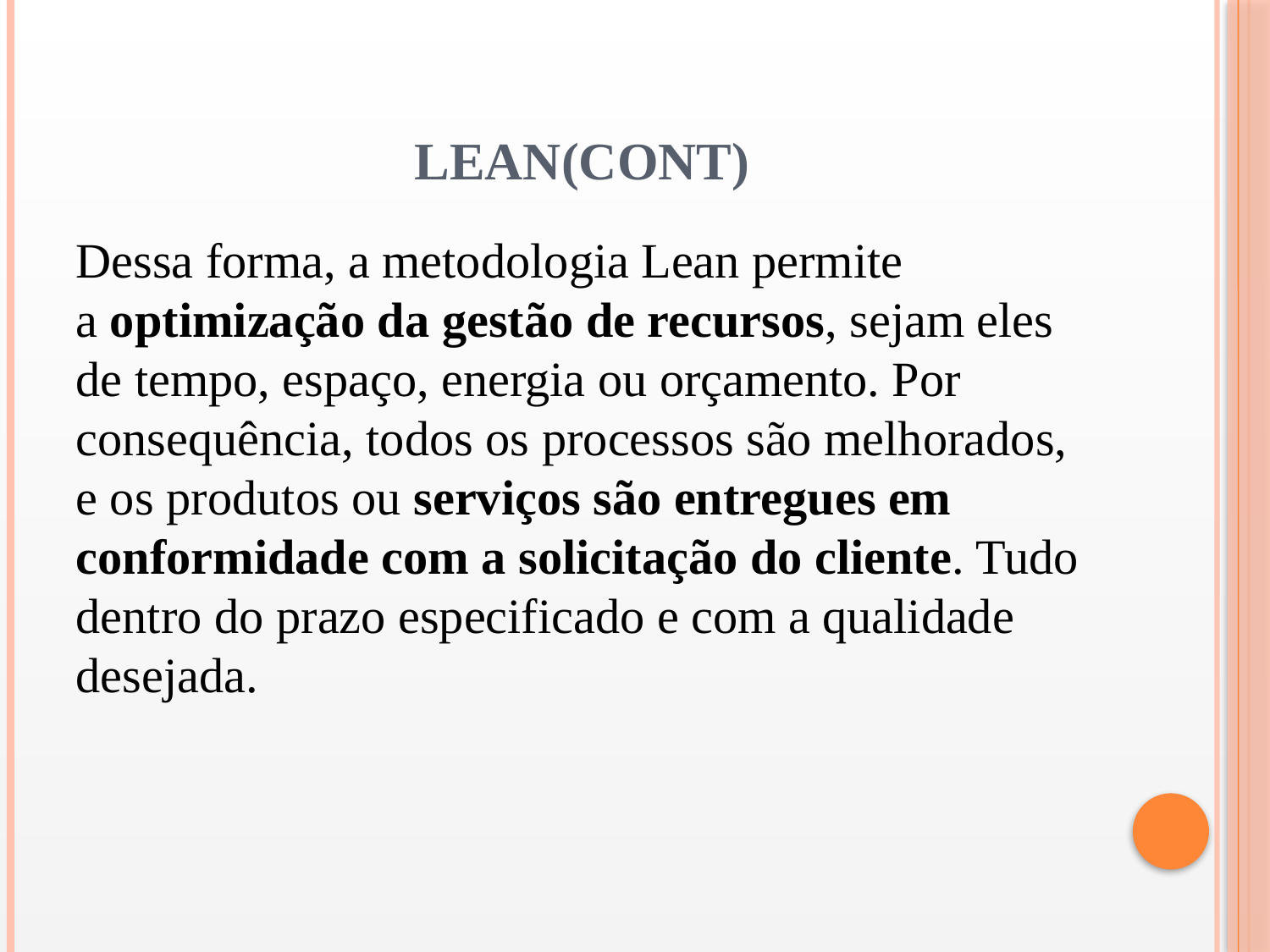

# Lean(cont)
Dessa forma, a metodologia Lean permite a optimização da gestão de recursos, sejam eles de tempo, espaço, energia ou orçamento. Por consequência, todos os processos são melhorados, e os produtos ou serviços são entregues em conformidade com a solicitação do cliente. Tudo dentro do prazo especificado e com a qualidade desejada.